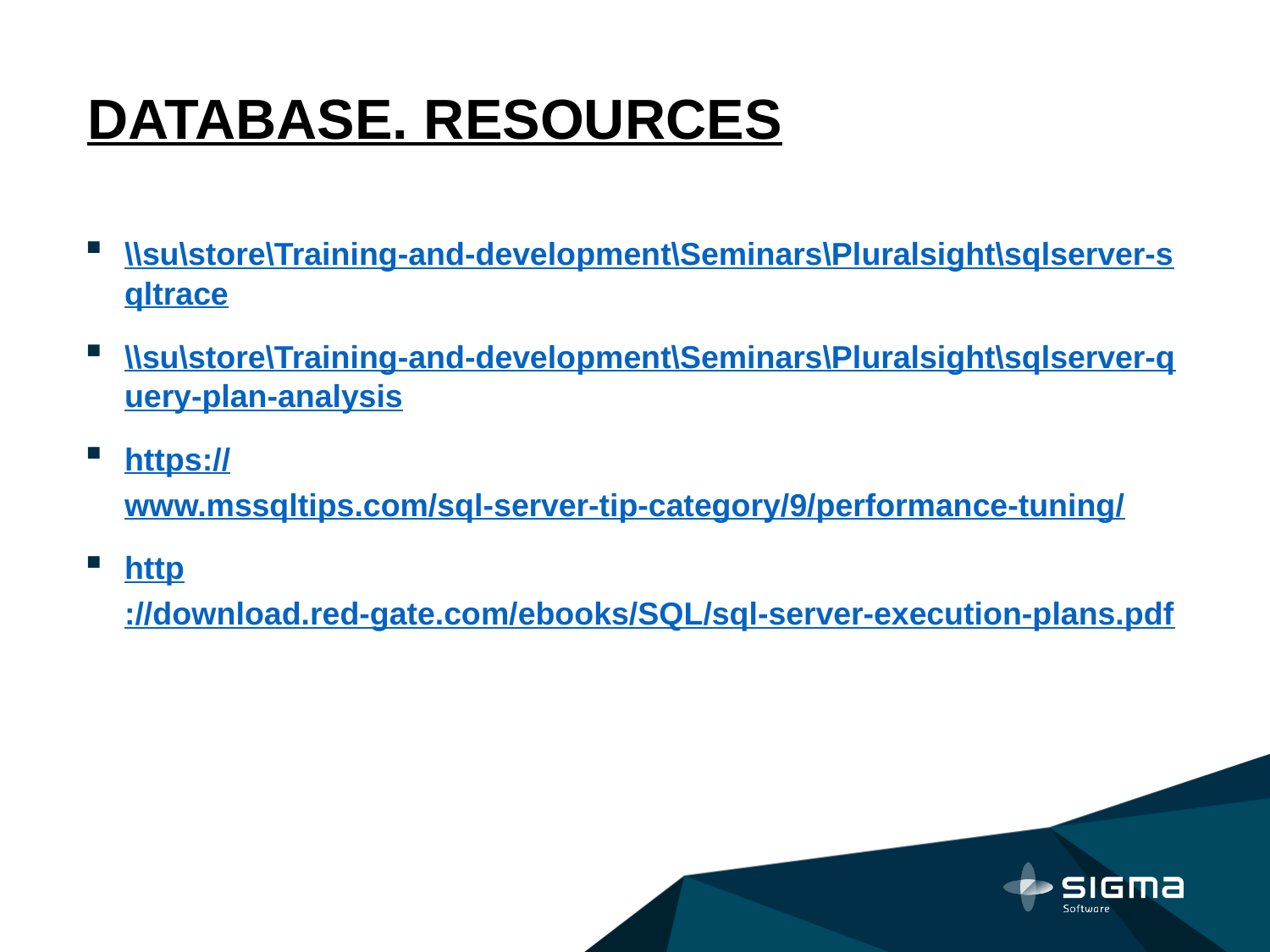

# DATABASE. RESOURCES
\\su\store\Training-and-development\Seminars\Pluralsight\sqlserver-sqltrace
\\su\store\Training-and-development\Seminars\Pluralsight\sqlserver-query-plan-analysis
https://www.mssqltips.com/sql-server-tip-category/9/performance-tuning/
http://download.red-gate.com/ebooks/SQL/sql-server-execution-plans.pdf